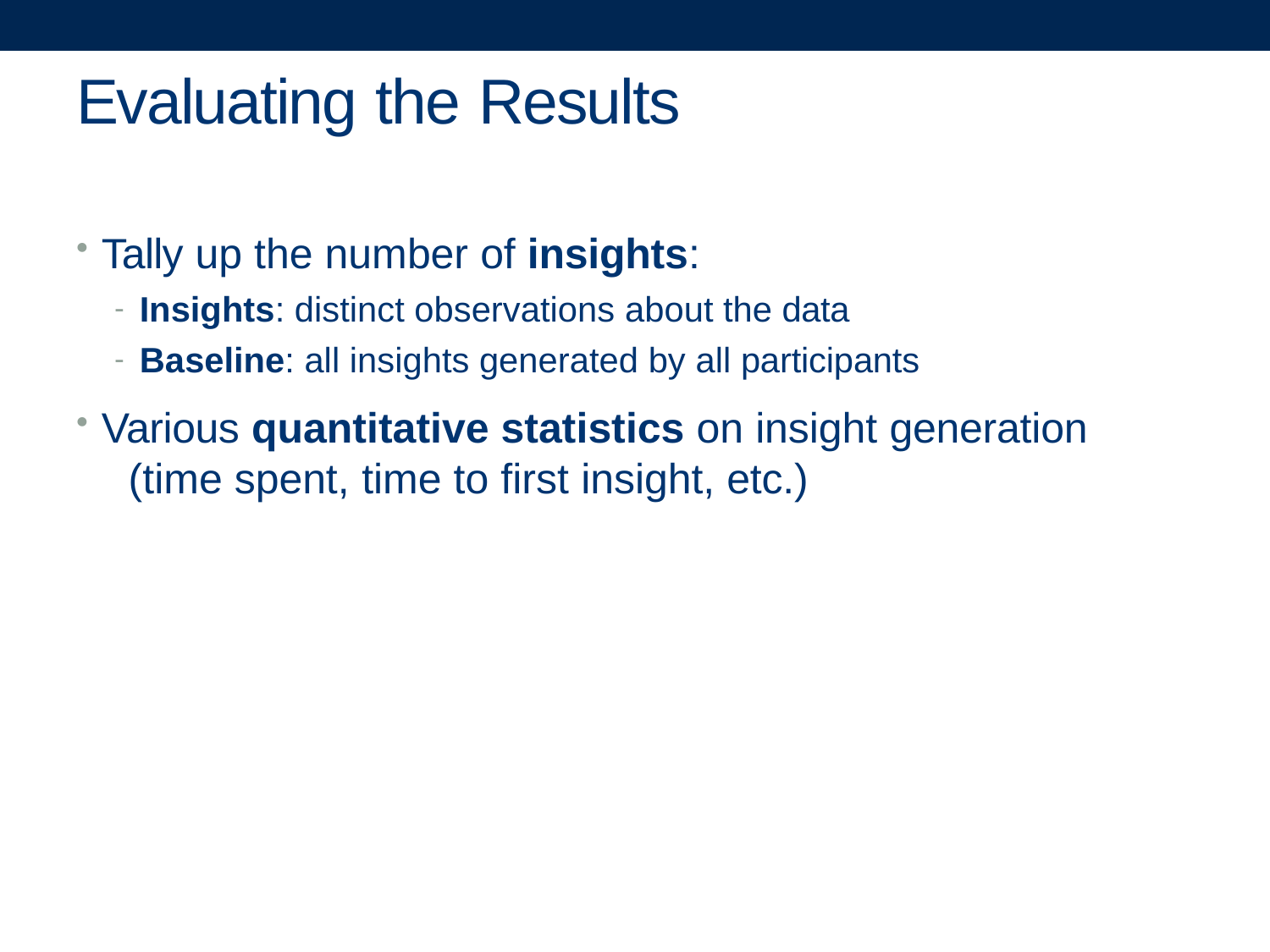

# Evaluating the Results
Tally up the number of insights:
Insights: distinct observations about the data
Baseline: all insights generated by all participants
Various quantitative statistics on insight generation 	(time spent, time to first insight, etc.)